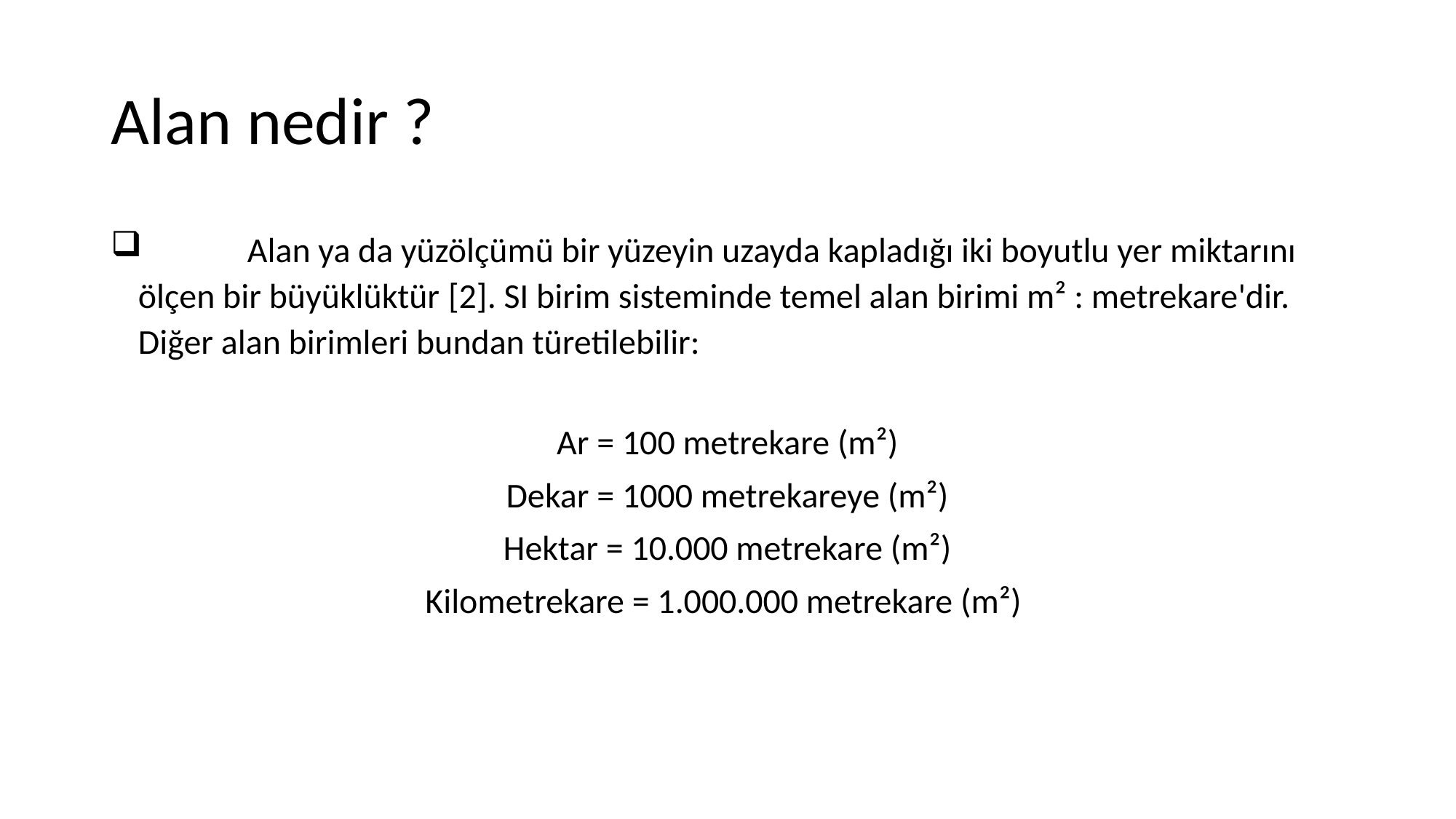

# Alan nedir ?
   	Alan ya da yüzölçümü bir yüzeyin uzayda kapladığı iki boyutlu yer miktarını ölçen bir büyüklüktür [2]. SI birim sisteminde temel alan birimi m² : metrekare'dir. Diğer alan birimleri bundan türetilebilir:

Ar = 100 metrekare (m²)
Dekar = 1000 metrekareye (m²)
Hektar = 10.000 metrekare (m²)
Kilometrekare = 1.000.000 metrekare (m²)